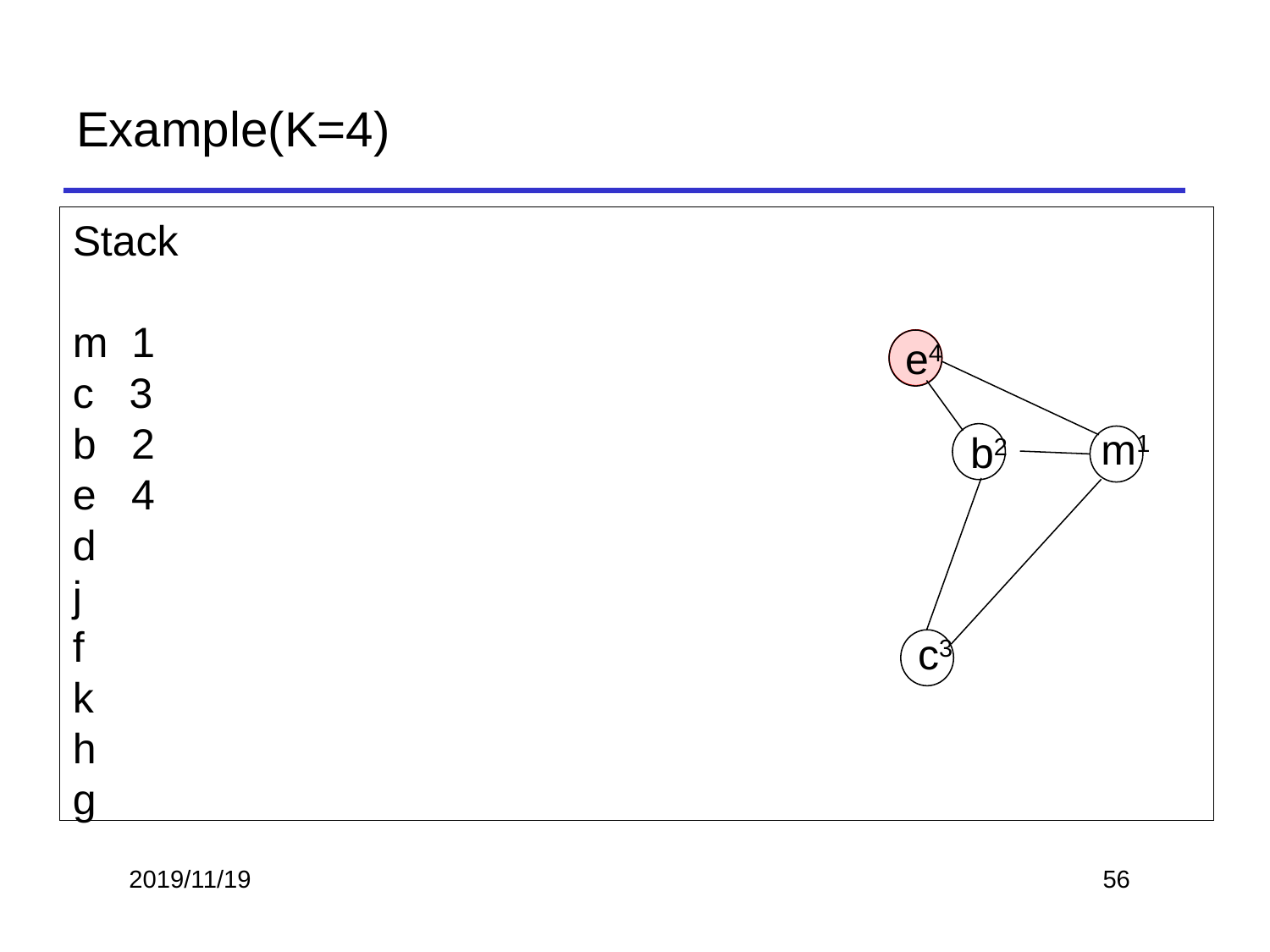

# Example(K=4)
Stack

m  1
c   3
b   2
e   4
d
j
f
k
h
g

e4

m1
b2

c3

2019/11/19
56